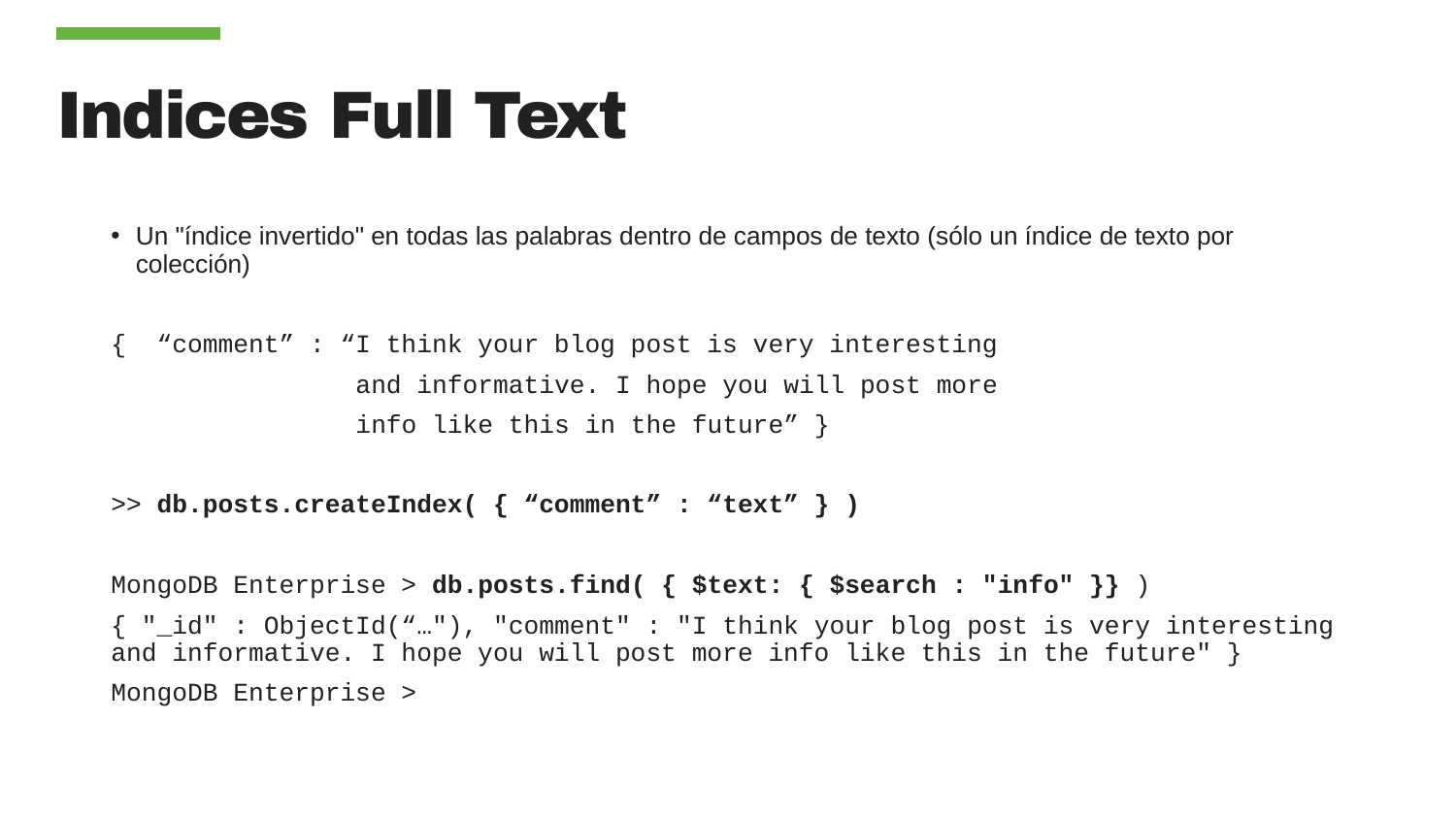

# Indices Full Text
Un "índice invertido" en todas las palabras dentro de campos de texto (sólo un índice de texto por colección)

{  “comment” : “I think your blog post is very interesting
                and informative. I hope you will post more
                info like this in the future” }

>> db.posts.createIndex( { “comment” : “text” } )

MongoDB Enterprise > db.posts.find( { $text: { $search : "info" }} )
{ "_id" : ObjectId(“…"), "comment" : "I think your blog post is very interesting and informative. I hope you will post more info like this in the future" }
MongoDB Enterprise >